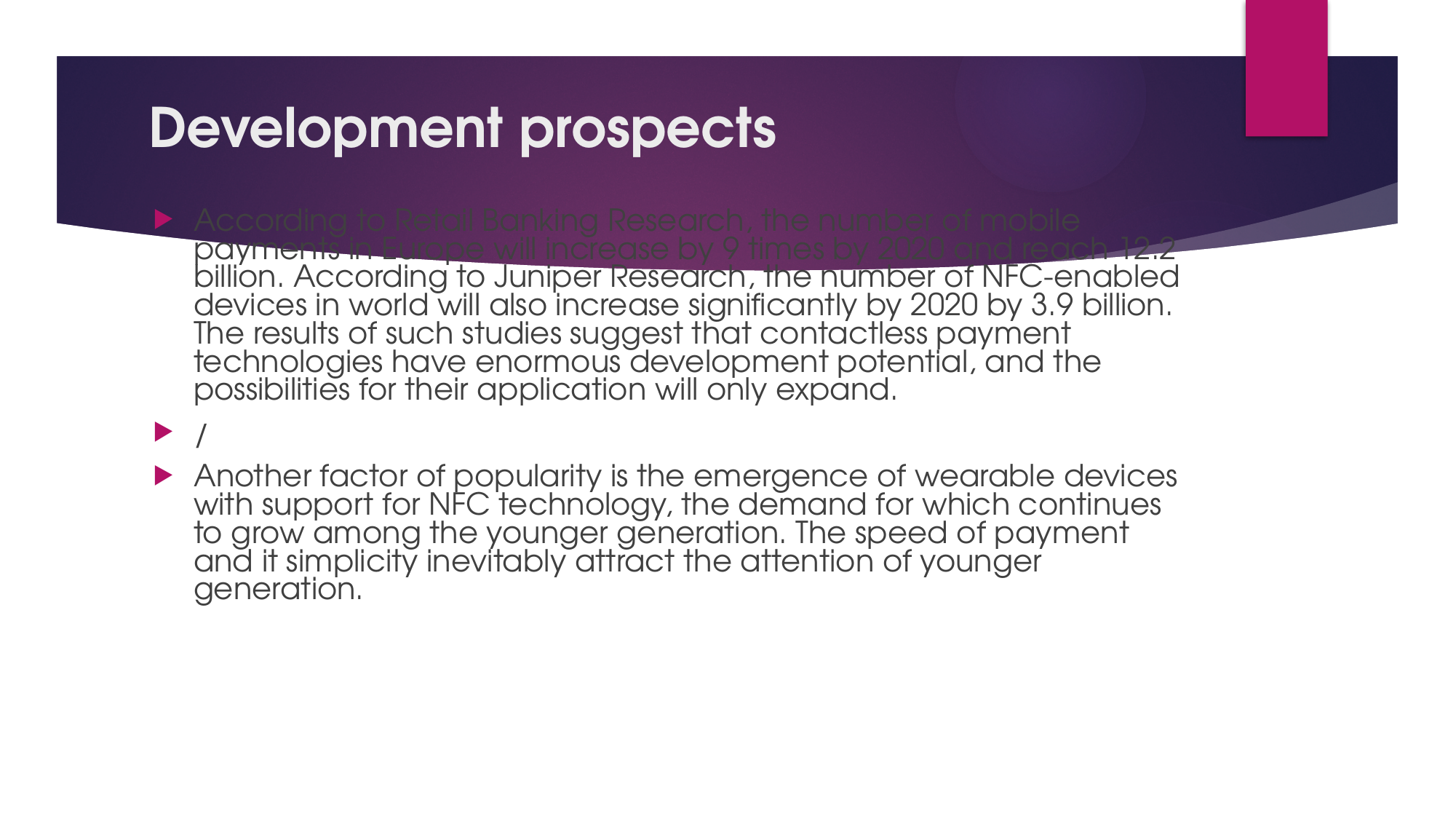

# Development prospects
According to Retail Banking Research, the number of mobile payments in Europe will increase by 9 times by 2020 and reach 12.2 billion. According to Juniper Research, the number of NFC-enabled devices in world will also increase significantly by 2020 by 3.9 billion. The results of such studies suggest that contactless payment technologies have enormous development potential, and the possibilities for their application will only expand.
/
Another factor of popularity is the emergence of wearable devices with support for NFC technology, the demand for which continues to grow among the younger generation. The speed of payment and it simplicity inevitably attract the attention of younger generation.